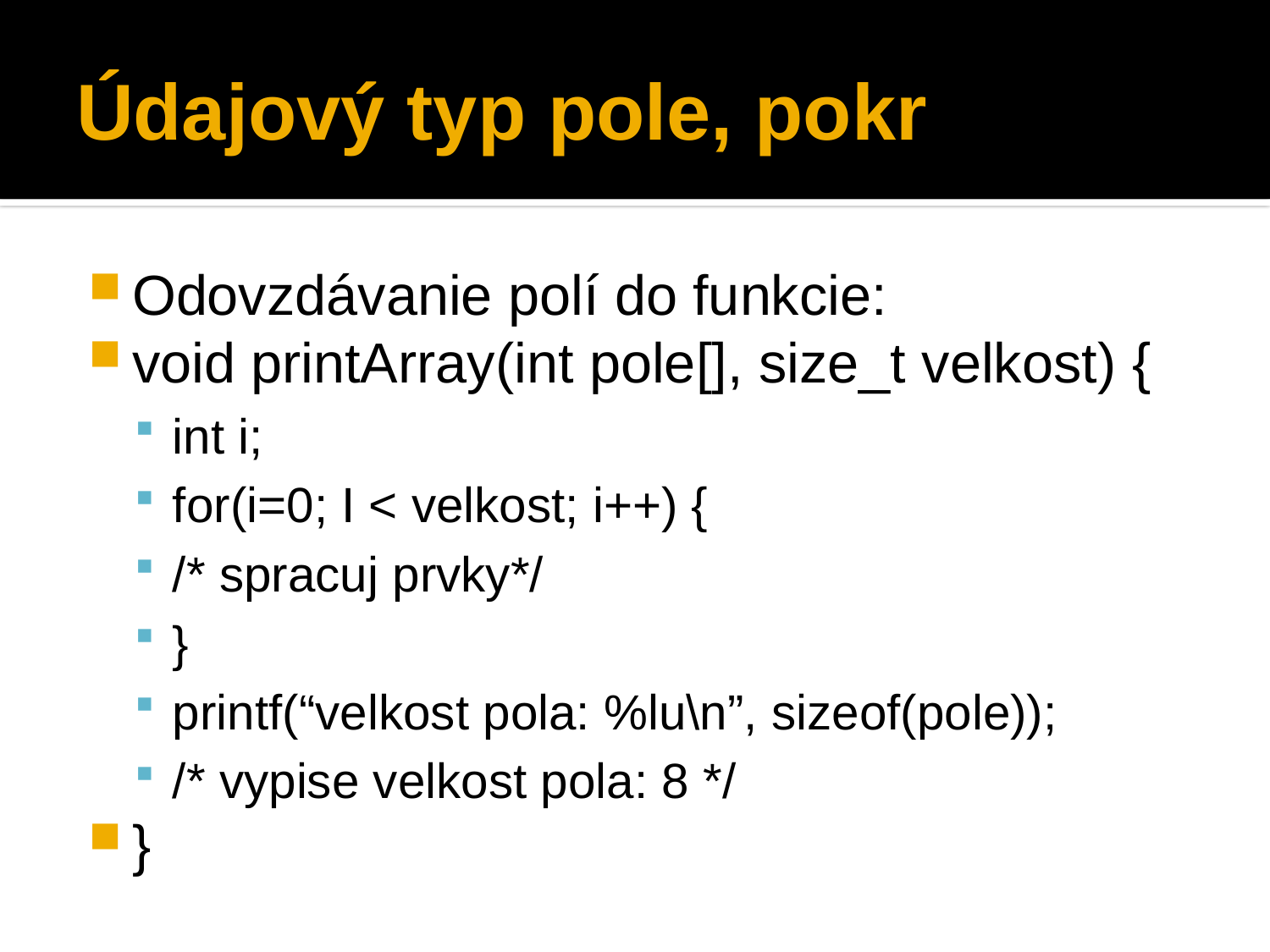

# Údajový typ pole, pokr
Odovzdávanie polí do funkcie:
void printArray(int pole[], size_t velkost) {
int i;
for(i=0; I < velkost; i++) {
/* spracuj prvky*/
}
printf(“velkost pola: %lu\n”, sizeof(pole));
/* vypise velkost pola: 8 */
}